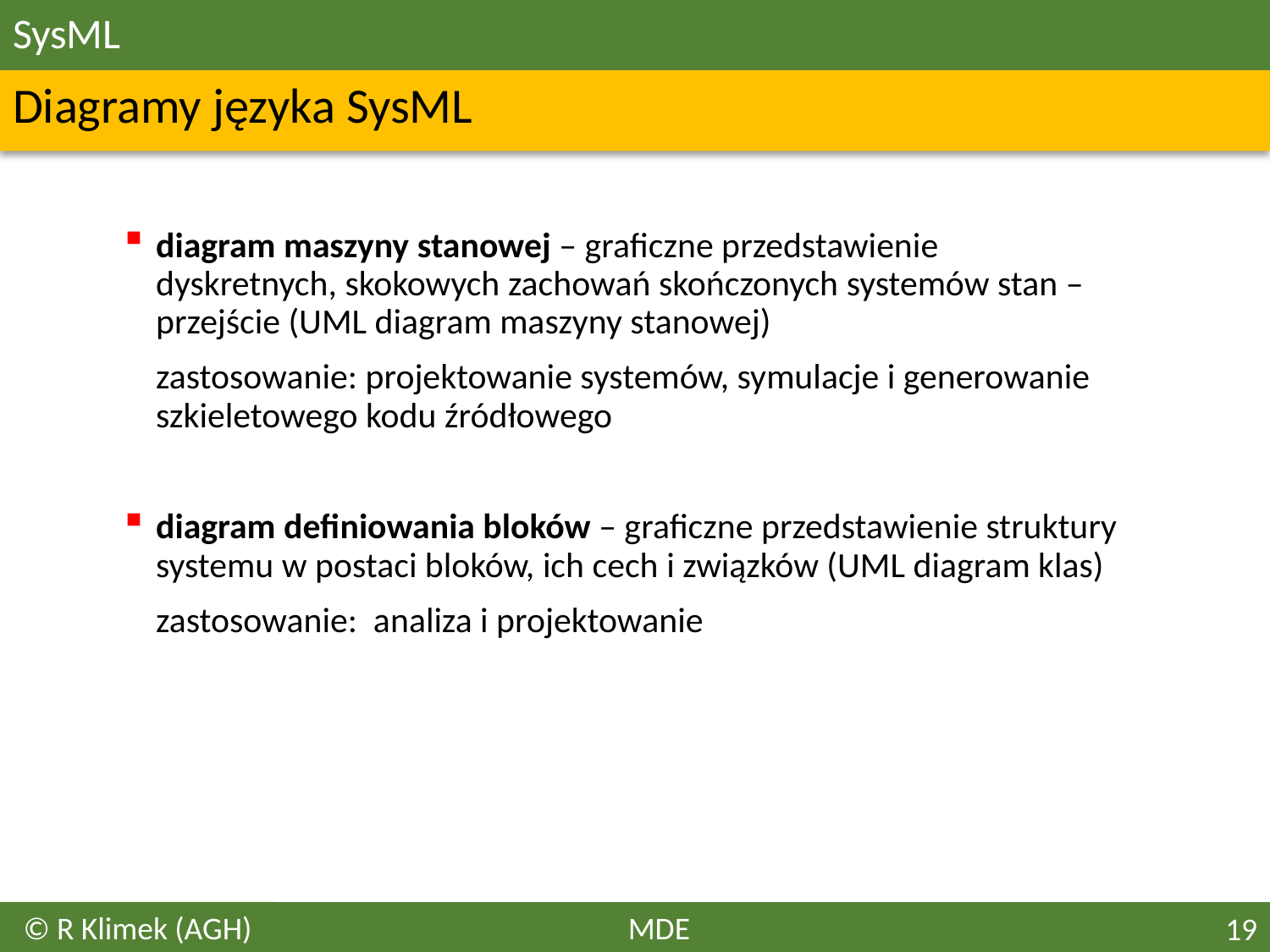

# SysML
Diagramy języka SysML
diagram maszyny stanowej – graficzne przedstawienie dyskretnych, skokowych zachowań skończonych systemów stan – przejście (UML diagram maszyny stanowej)
	zastosowanie: projektowanie systemów, symulacje i generowanie szkieletowego kodu źródłowego

diagram definiowania bloków – graficzne przedstawienie struktury systemu w postaci bloków, ich cech i związków (UML diagram klas)
	zastosowanie:  analiza i projektowanie
© R Klimek (AGH)
MDE
19